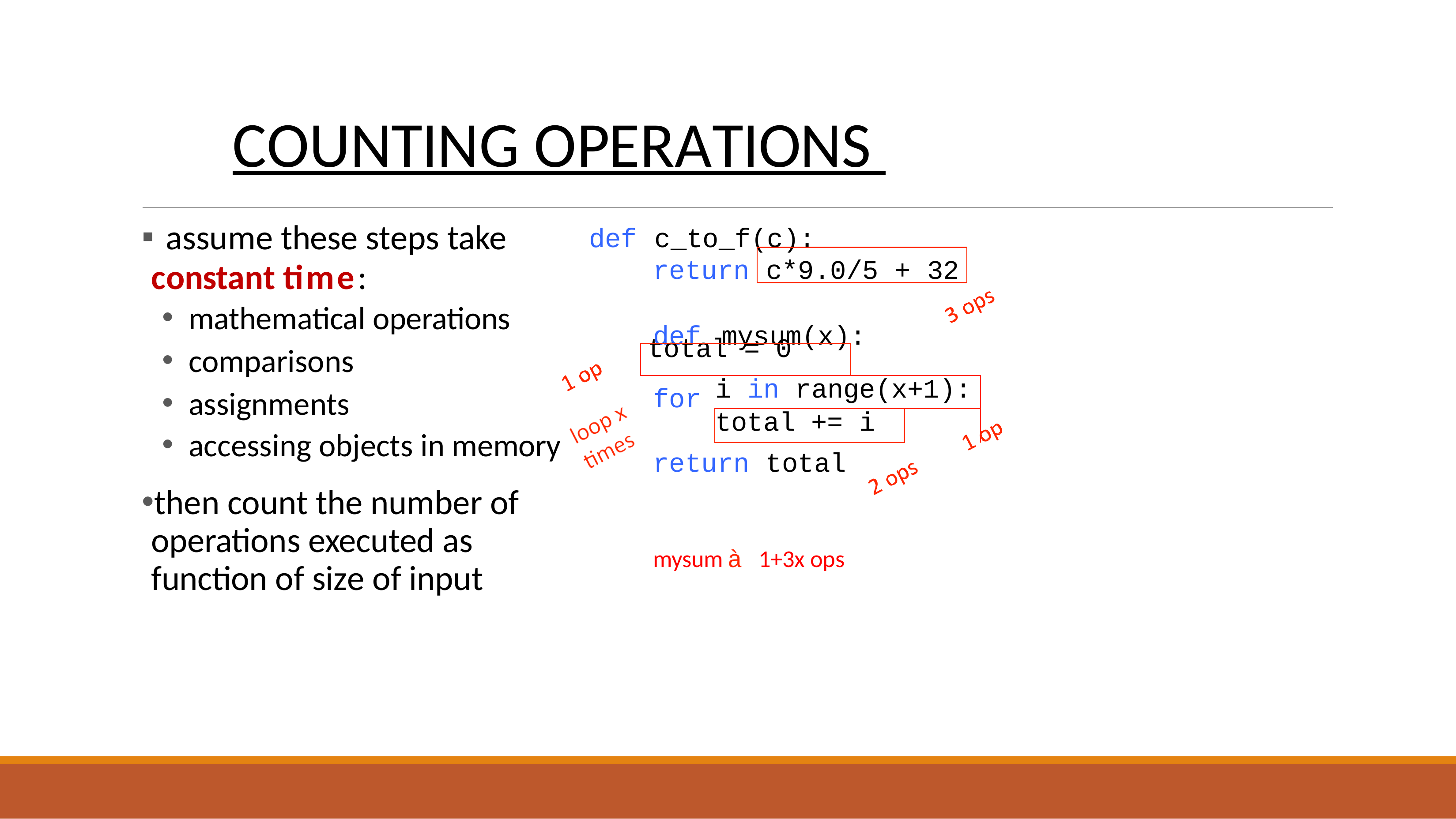

# COUNTING OPERATIONS
assume these steps take
constant time:
mathematical operations
comparisons
assignments
accessing objects in memory
then count the number of operations executed as function of size of input
def	c_to_f(c):
return c*9.0/5 + 32

def	mysum(x):

| total = 0 |  |  |  |
| --- | --- | --- | --- |
|  | i in range(x+1): |  |  |
|  | total += i |  |  |

for

return total

mysum à 1+3x ops

8